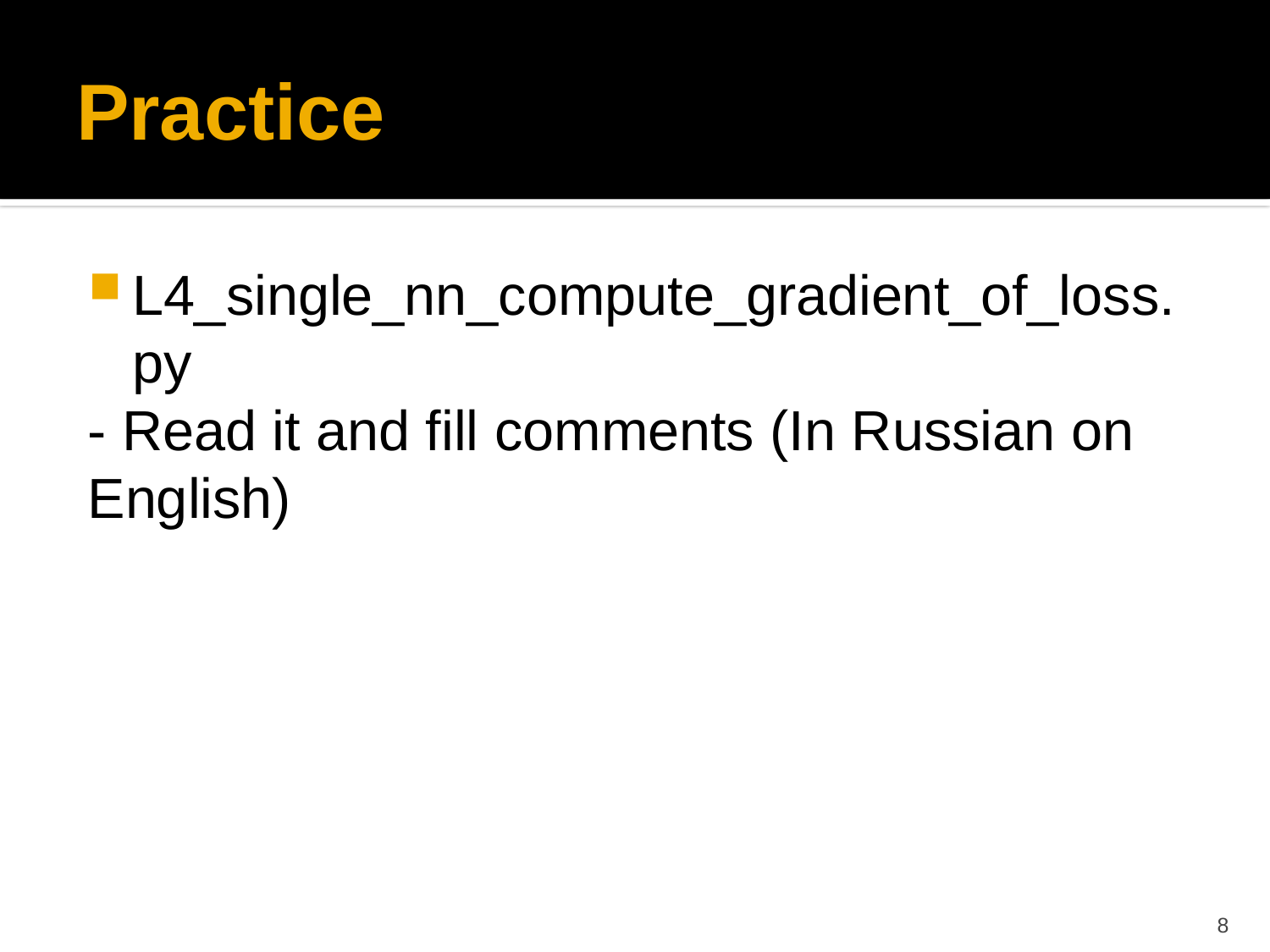

# Practice
L4_single_nn_compute_gradient_of_loss.py
- Read it and fill comments (In Russian on English)
8